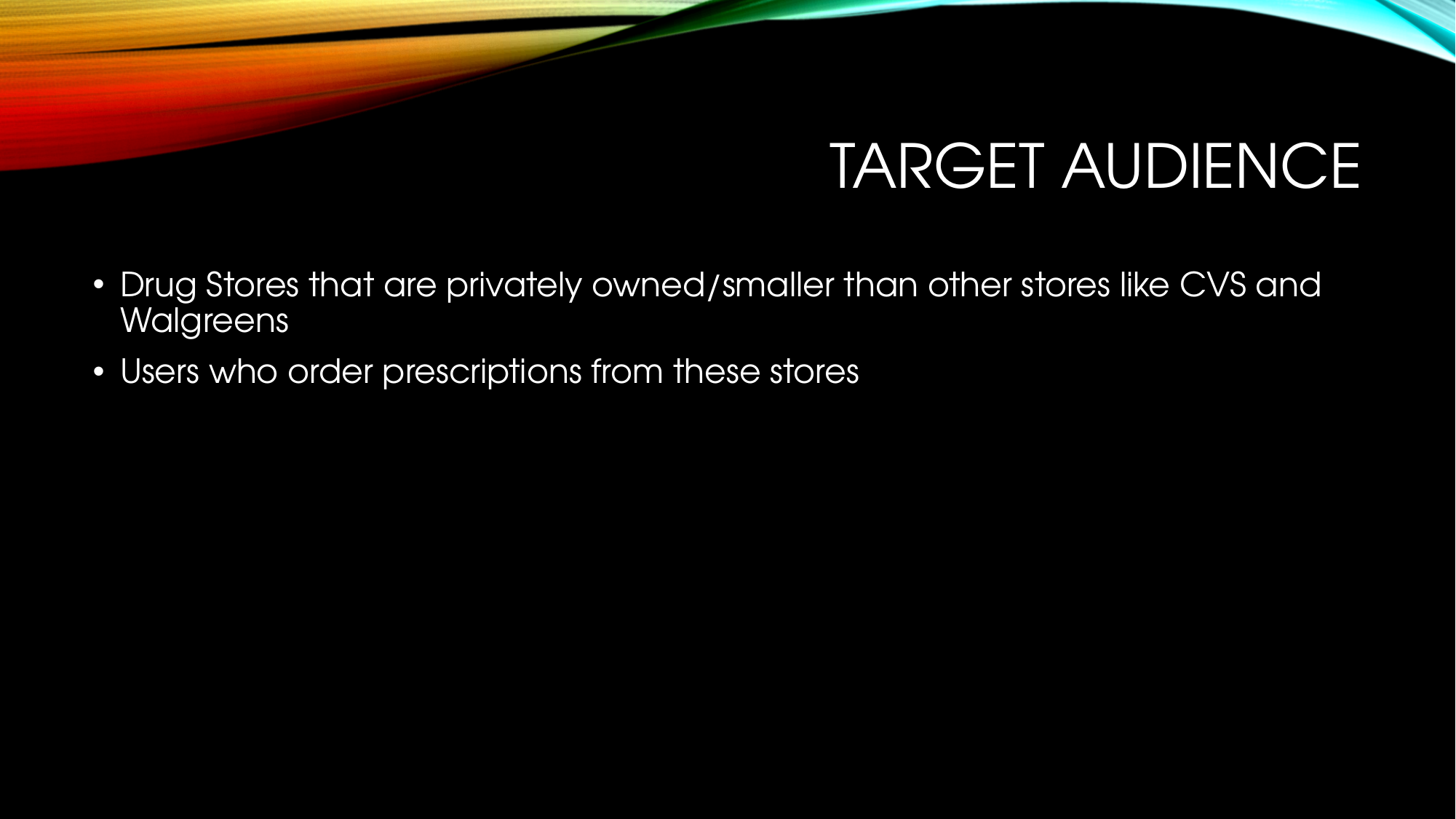

# Target Audience
Drug Stores that are privately owned/smaller than other stores like CVS and Walgreens
Users who order prescriptions from these stores